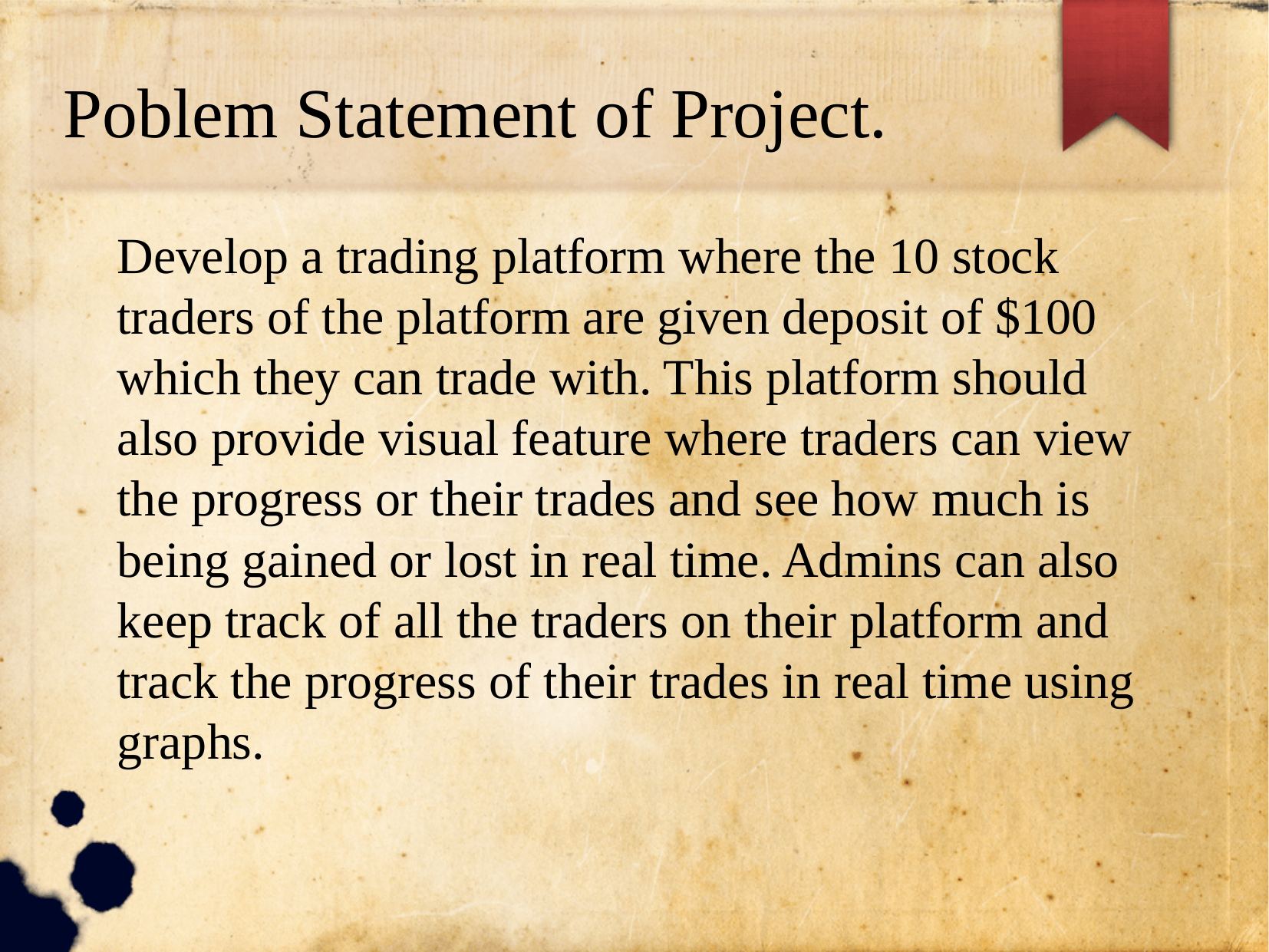

# Poblem Statement of Project.
Develop a trading platform where the 10 stock traders of the platform are given deposit of $100 which they can trade with. This platform should also provide visual feature where traders can view the progress or their trades and see how much is being gained or lost in real time. Admins can also keep track of all the traders on their platform and track the progress of their trades in real time using graphs.